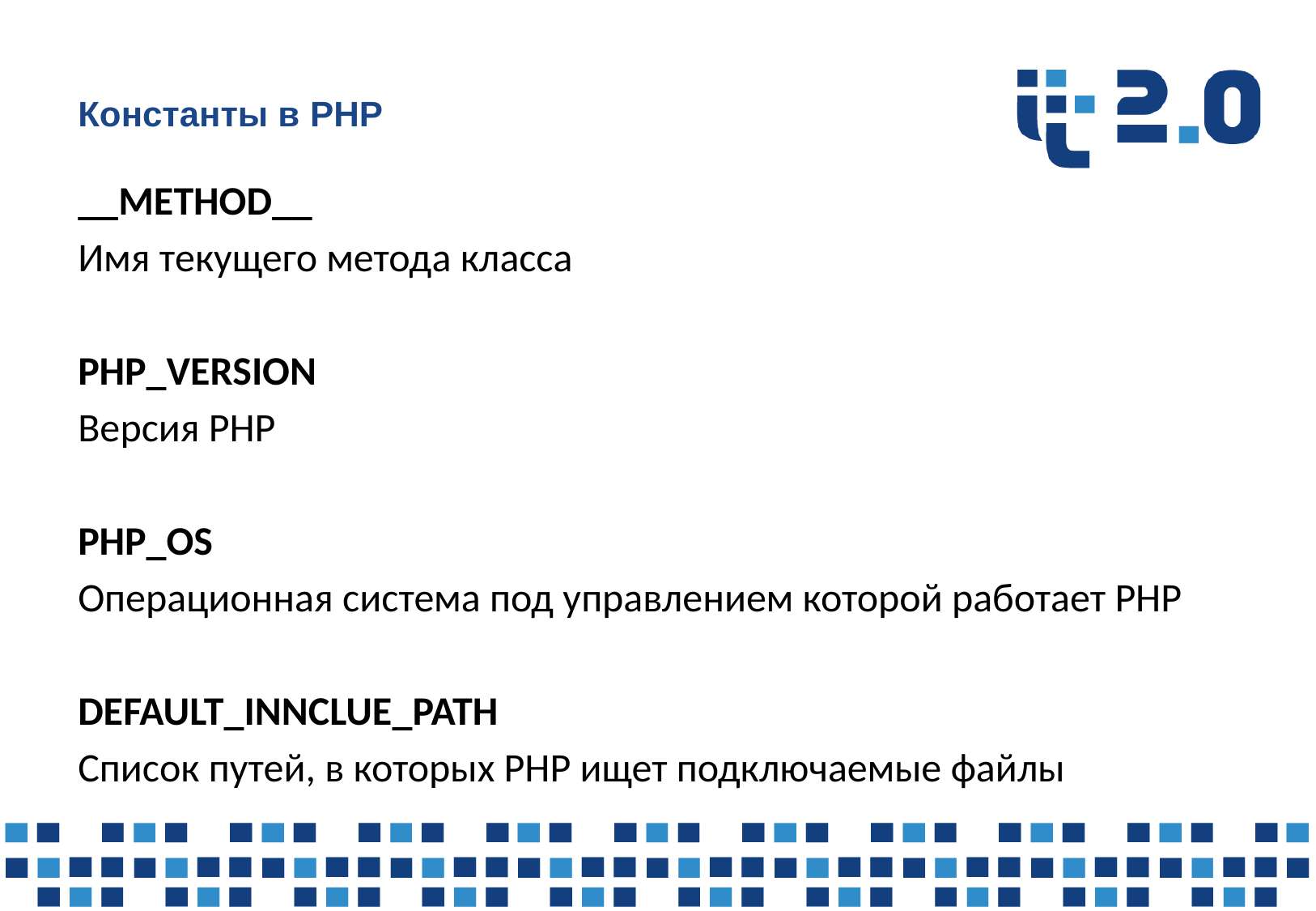

# Константы в PHP
__METHOD__
Имя текущего метода класса

PHP_VERSION
Версия PHP

PHP_OS
Операционная система под управлением которой работает PHP

DEFAULT_INNCLUE_PATH
Список путей, в которых PHP ищет подключаемые файлы